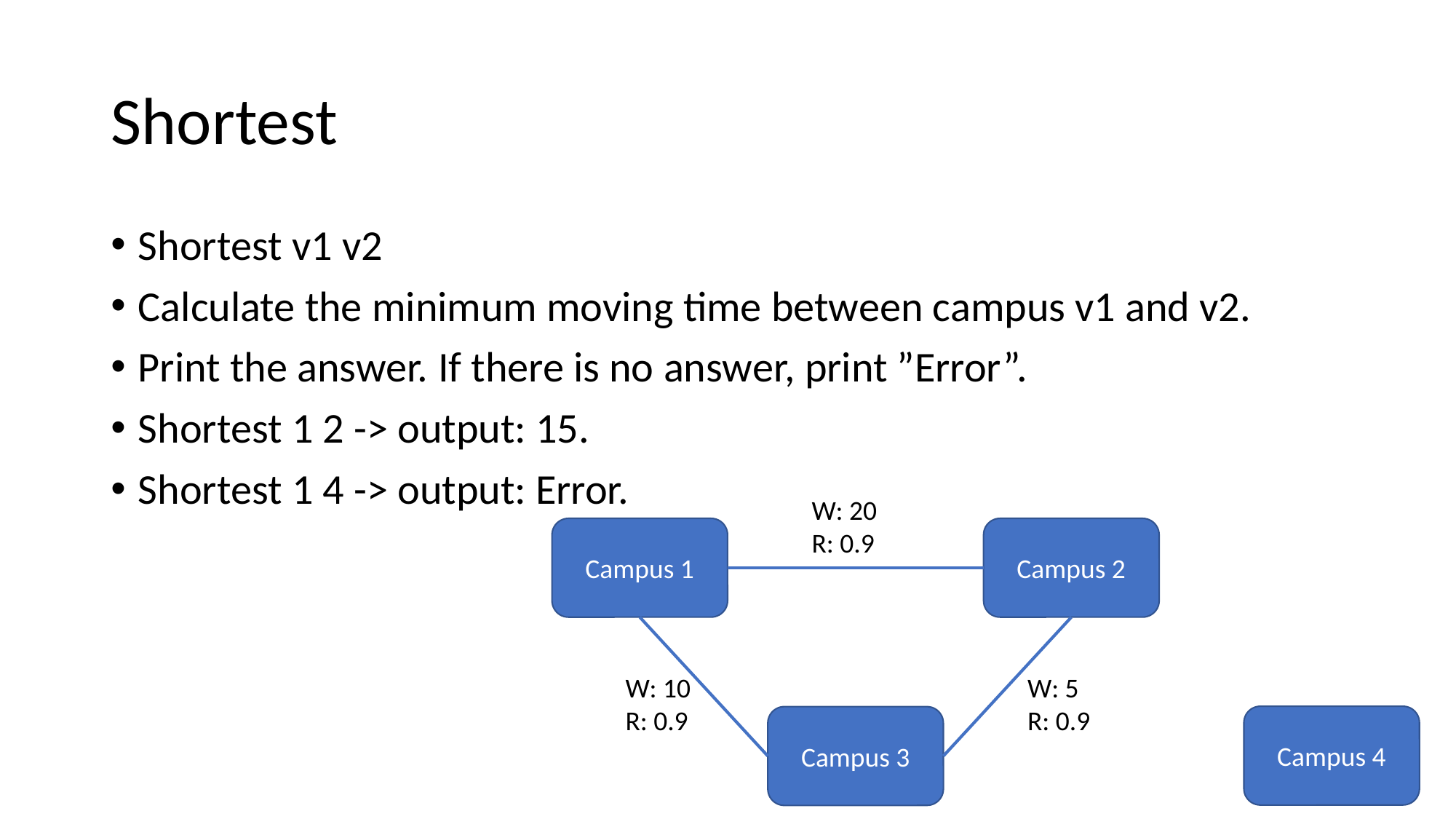

# Shortest
Shortest v1 v2
Calculate the minimum moving time between campus v1 and v2.
Print the answer. If there is no answer, print ”Error”.
Shortest 1 2 -> output: 15.
Shortest 1 4 -> output: Error.

W: 20
R: 0.9
Campus 1
Campus 2
W: 10
R: 0.9
W: 5
R: 0.9
Campus 4
Campus 3